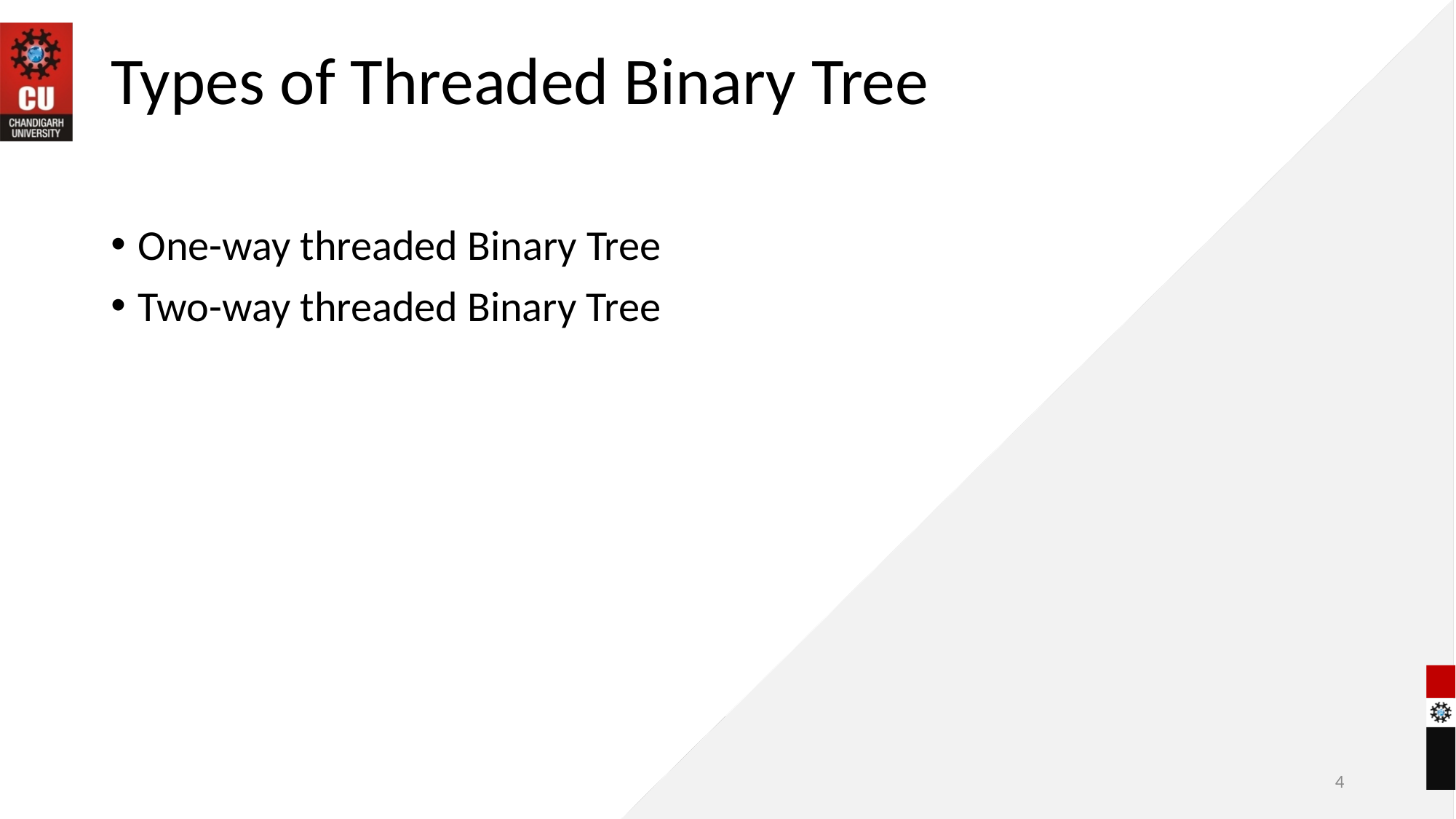

# Types of Threaded Binary Tree
One-way threaded Binary Tree
Two-way threaded Binary Tree

4